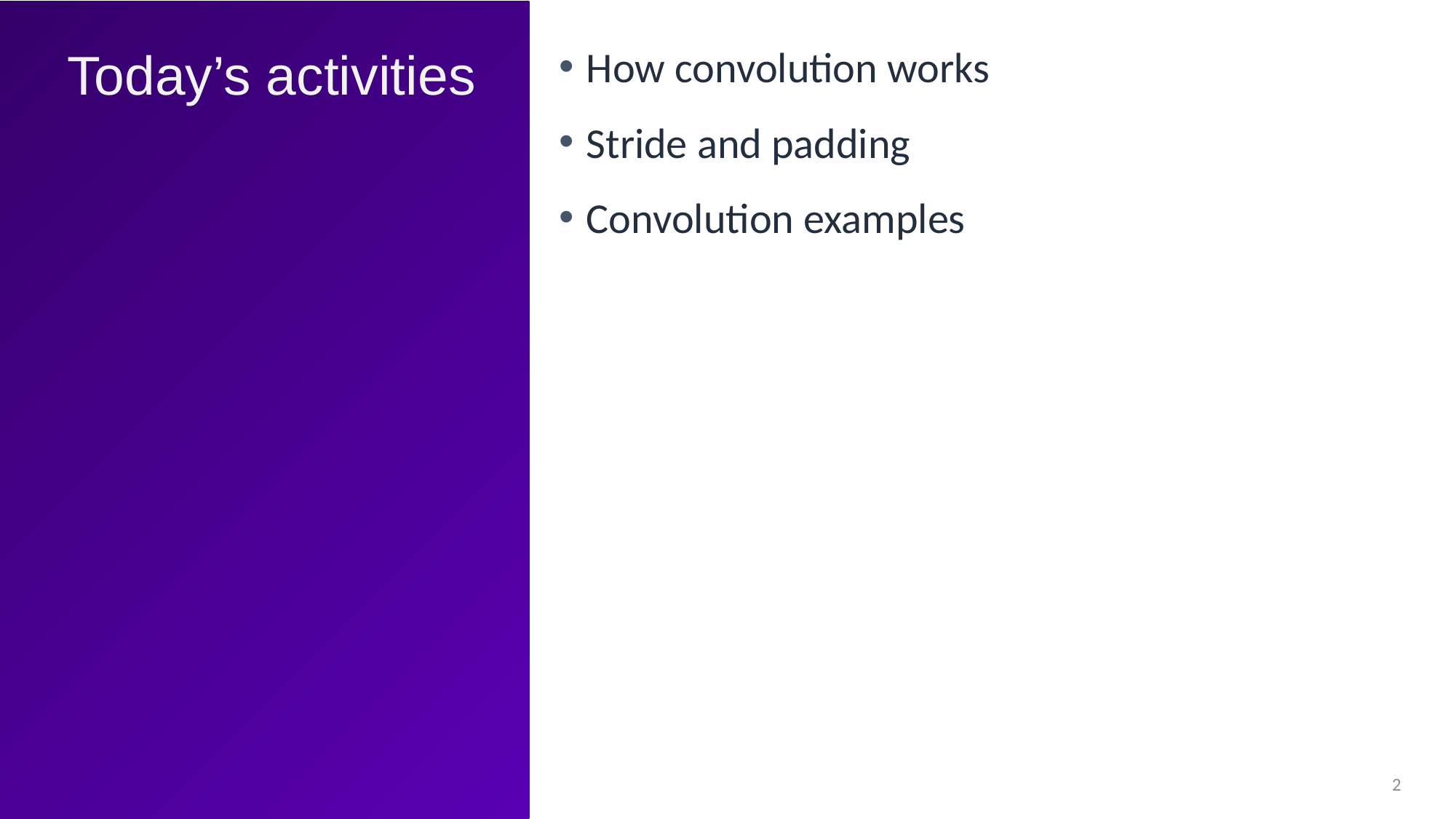

Today’s activities
How convolution works
Stride and padding
Convolution examples

2